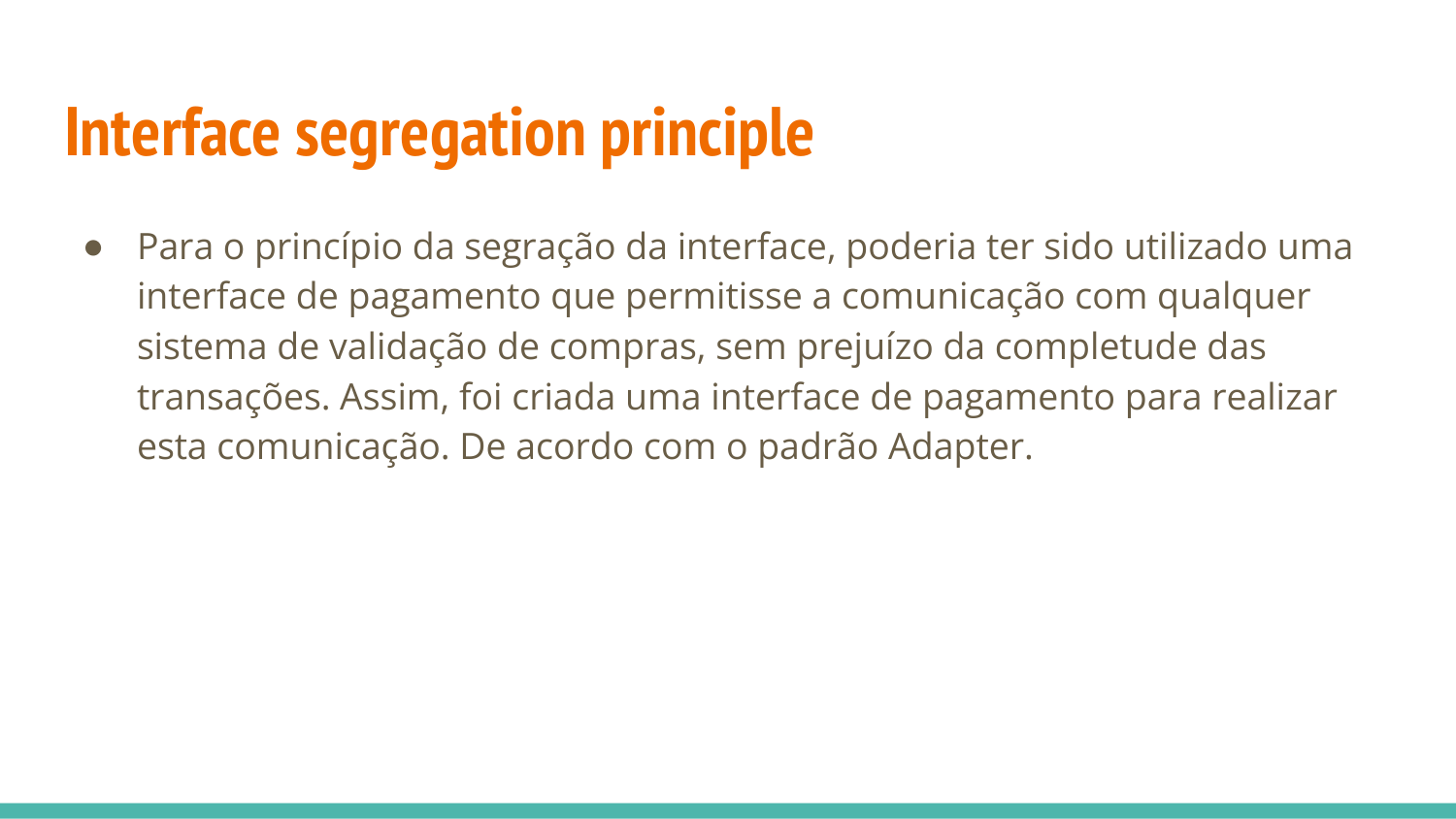

# Interface segregation principle
Para o princípio da segração da interface, poderia ter sido utilizado uma interface de pagamento que permitisse a comunicação com qualquer sistema de validação de compras, sem prejuízo da completude das transações. Assim, foi criada uma interface de pagamento para realizar esta comunicação. De acordo com o padrão Adapter.